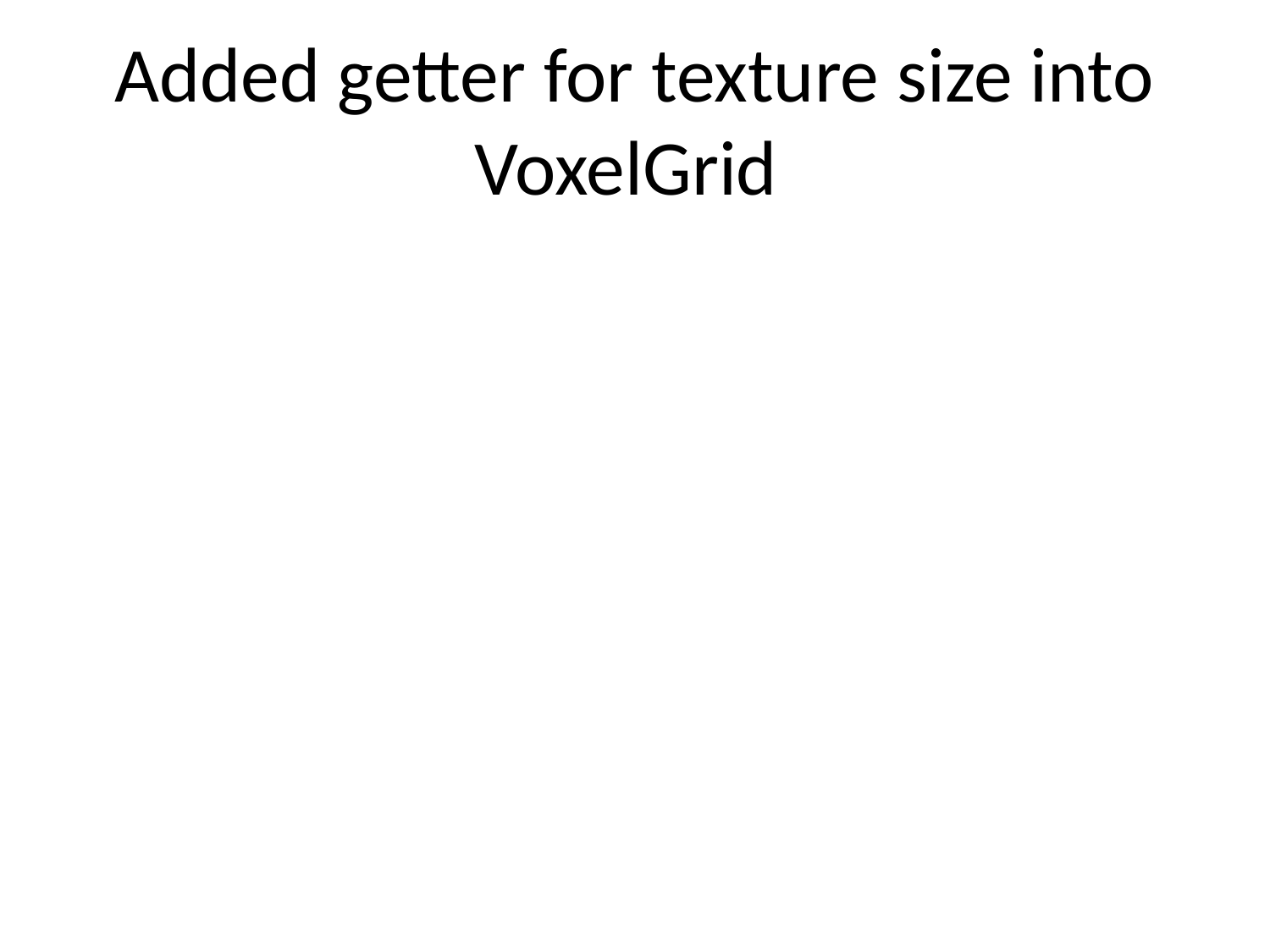

# Added getter for texture size into VoxelGrid